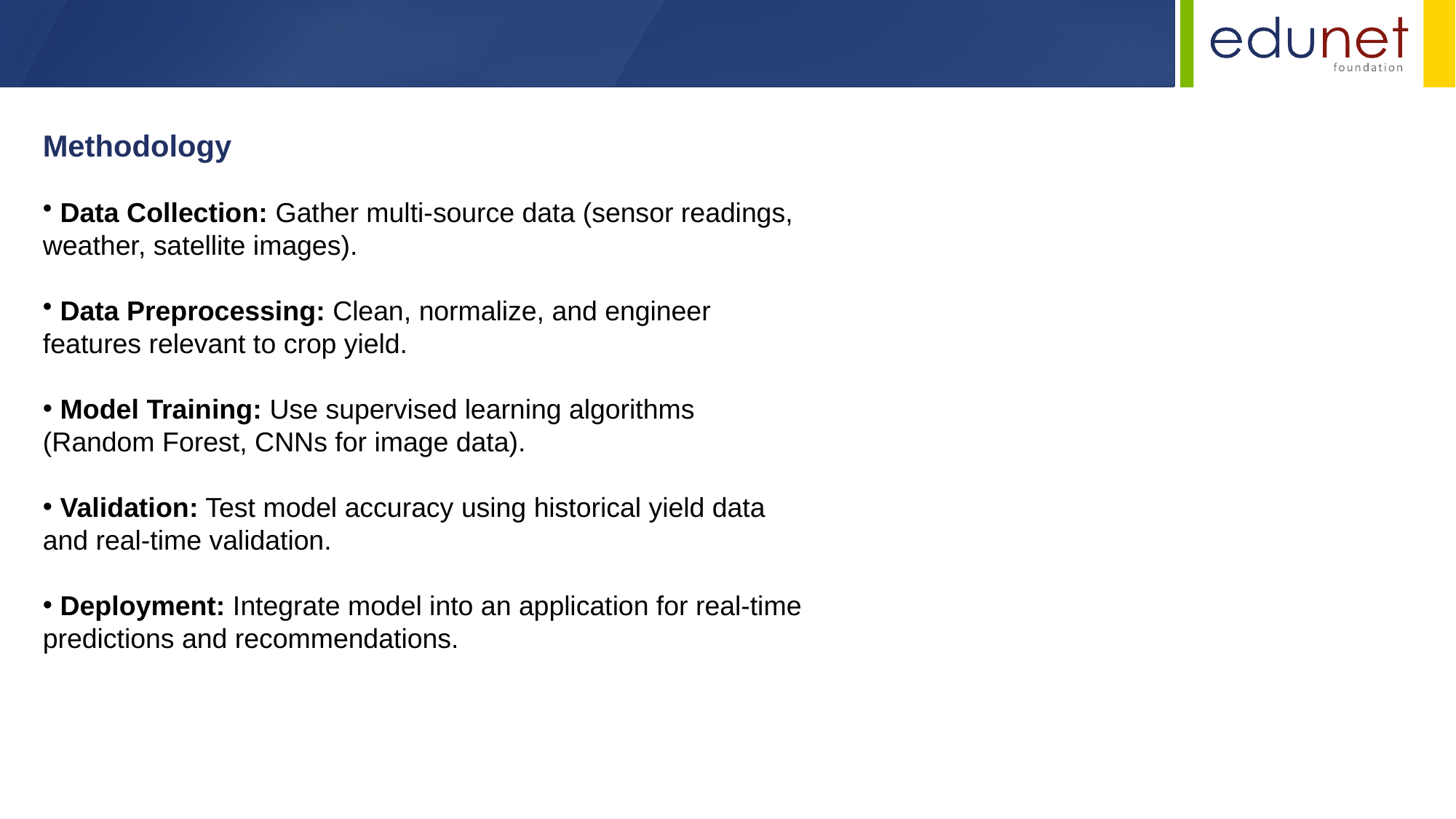

Methodology
 Data Collection: Gather multi-source data (sensor readings, weather, satellite images).

 Data Preprocessing: Clean, normalize, and engineer features relevant to crop yield.

 Model Training: Use supervised learning algorithms (Random Forest, CNNs for image data).

 Validation: Test model accuracy using historical yield data and real-time validation.

 Deployment: Integrate model into an application for real-time predictions and recommendations.